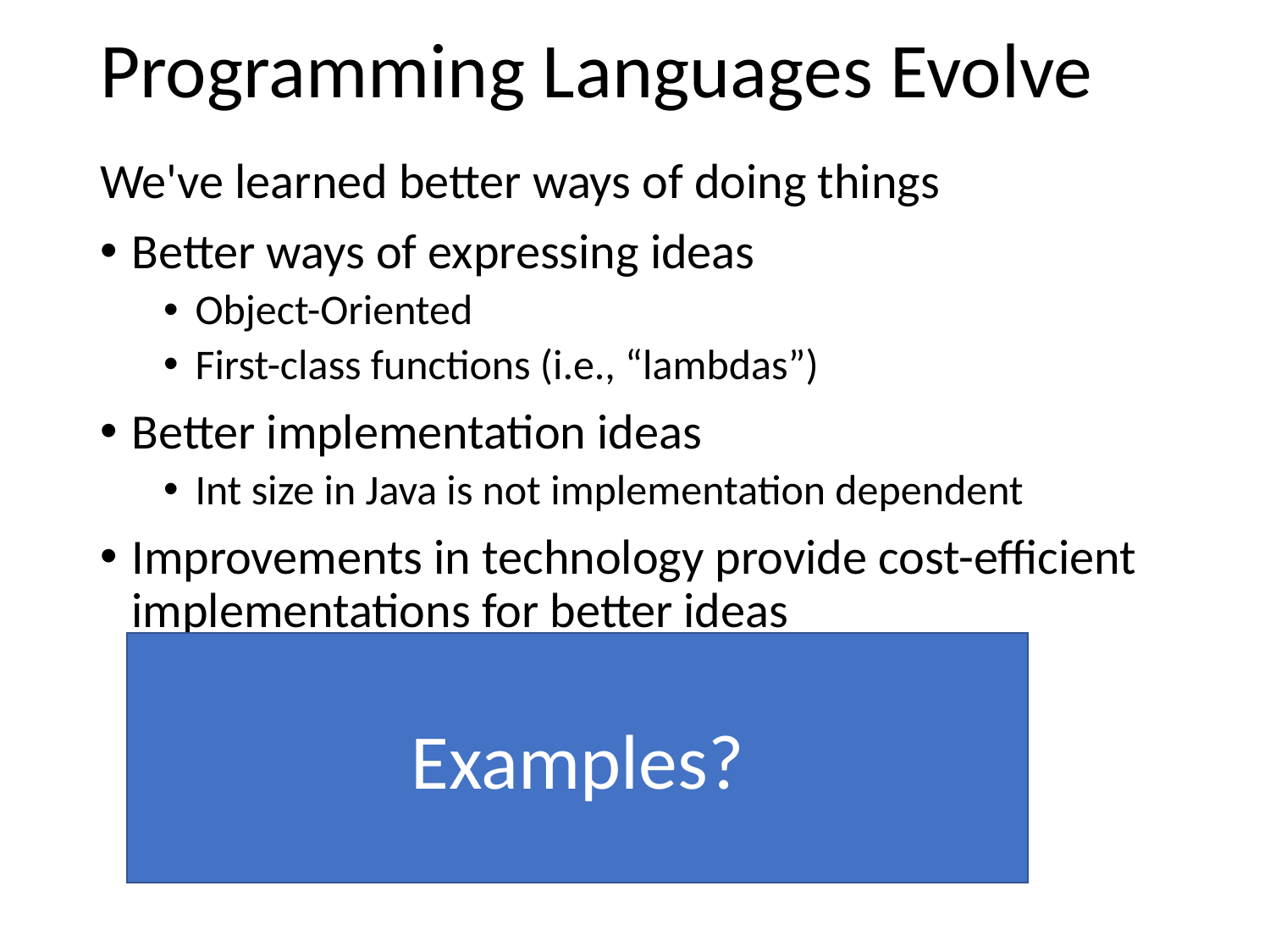

# Programming Languages Evolve
We've learned better ways of doing things
Better ways of expressing ideas
Object-Oriented
First-class functions (i.e., “lambdas”)
Better implementation ideas
Int size in Java is not implementation dependent
Improvements in technology provide cost-efficient implementations for better ideas
Garbage collection
Bytecode (and other virtual intermediate representations)
Type inference

Examples?